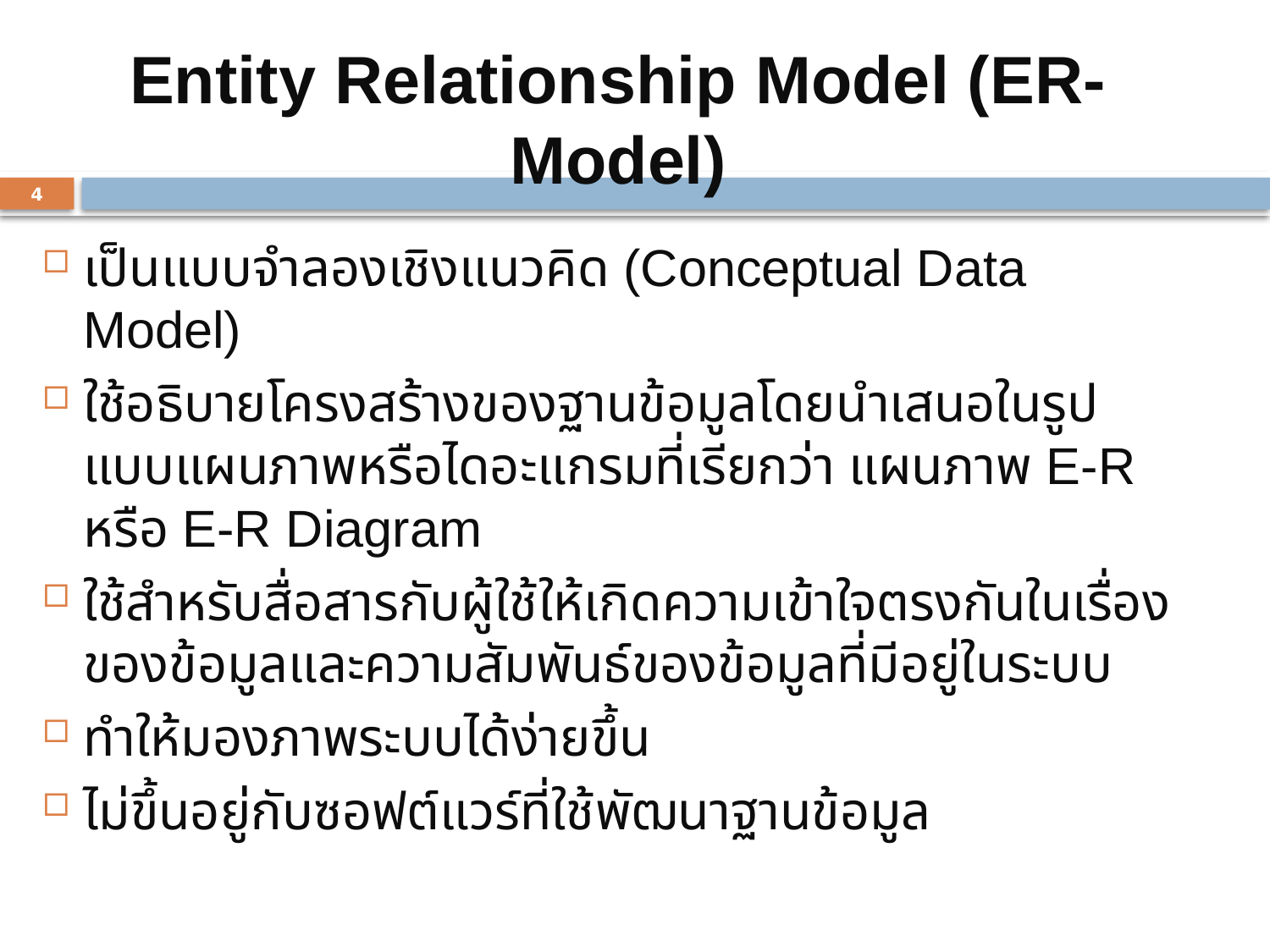

# Entity Relationship Model (ER-Model)
4
เป็นแบบจำลองเชิงแนวคิด (Conceptual Data Model)
ใช้อธิบายโครงสร้างของฐานข้อมูลโดยนำเสนอในรูปแบบแผนภาพหรือไดอะแกรมที่เรียกว่า แผนภาพ E-R หรือ E-R Diagram
ใช้สำหรับสื่อสารกับผู้ใช้ให้เกิดความเข้าใจตรงกันในเรื่องของข้อมูลและความสัมพันธ์ของข้อมูลที่มีอยู่ในระบบ
ทำให้มองภาพระบบได้ง่ายขึ้น
ไม่ขึ้นอยู่กับซอฟต์แวร์ที่ใช้พัฒนาฐานข้อมูล